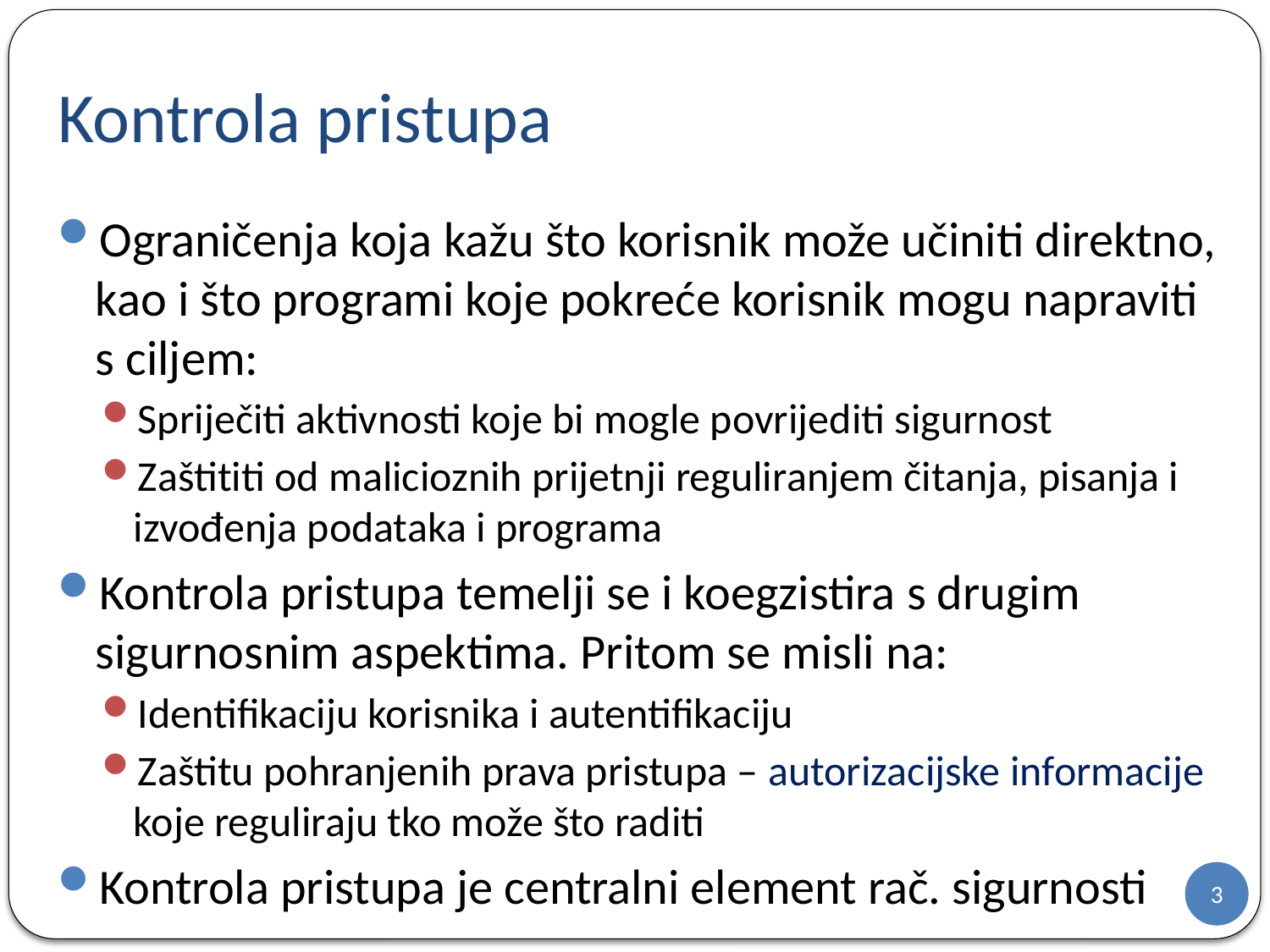

# Kontrola pristupa
Ograničenja koja kažu što korisnik može učiniti direktno, kao i što programi koje pokreće korisnik mogu napraviti s ciljem:
Spriječiti aktivnosti koje bi mogle povrijediti sigurnost
Zaštititi od malicioznih prijetnji reguliranjem čitanja, pisanja i izvođenja podataka i programa
Kontrola pristupa temelji se i koegzistira s drugim sigurnosnim aspektima. Pritom se misli na:
Identifikaciju korisnika i autentifikaciju
Zaštitu pohranjenih prava pristupa – autorizacijske informacije koje reguliraju tko može što raditi
Kontrola pristupa je centralni element rač. sigurnosti
3